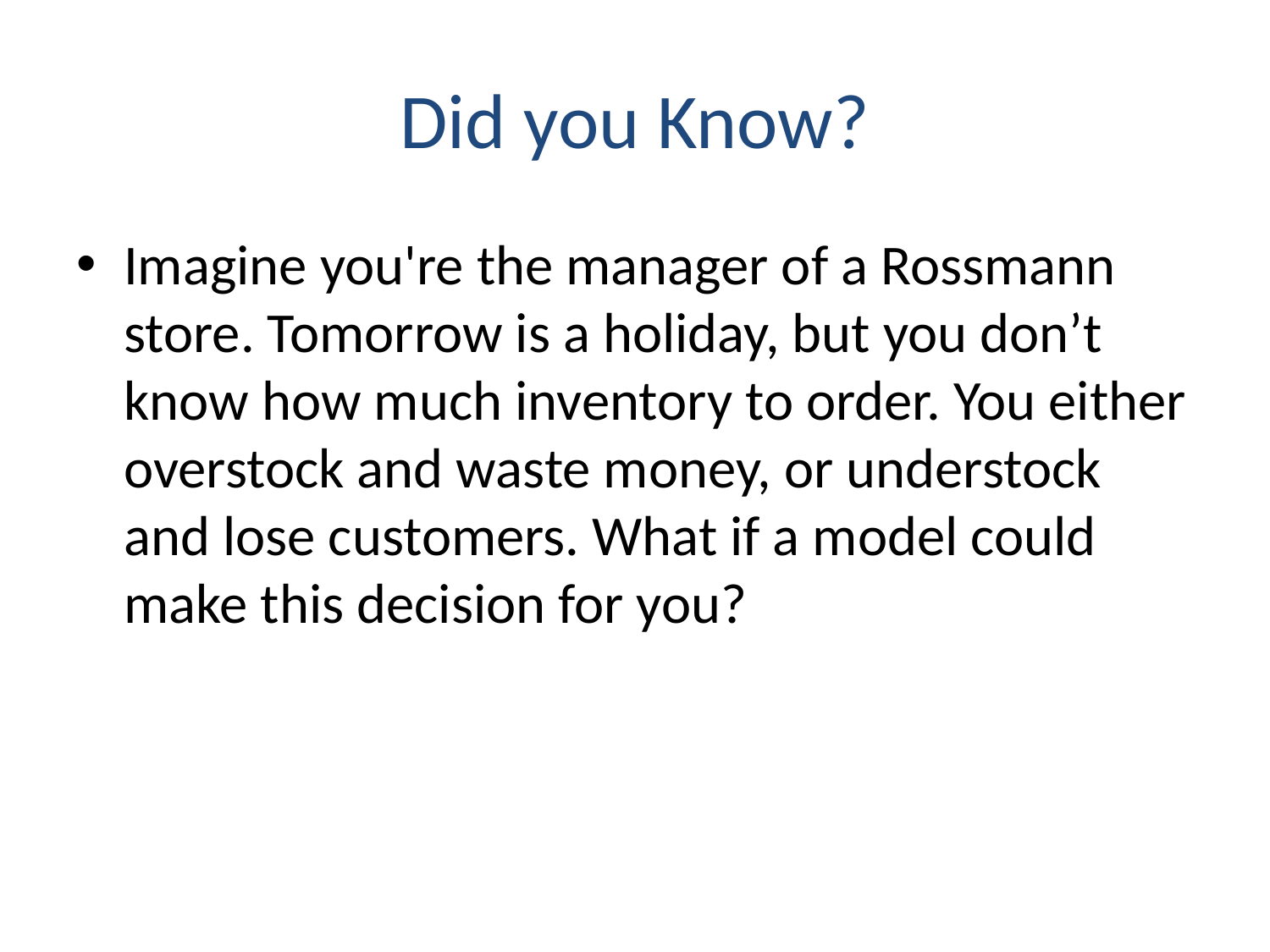

# Did you Know?
Imagine you're the manager of a Rossmann store. Tomorrow is a holiday, but you don’t know how much inventory to order. You either overstock and waste money, or understock and lose customers. What if a model could make this decision for you?